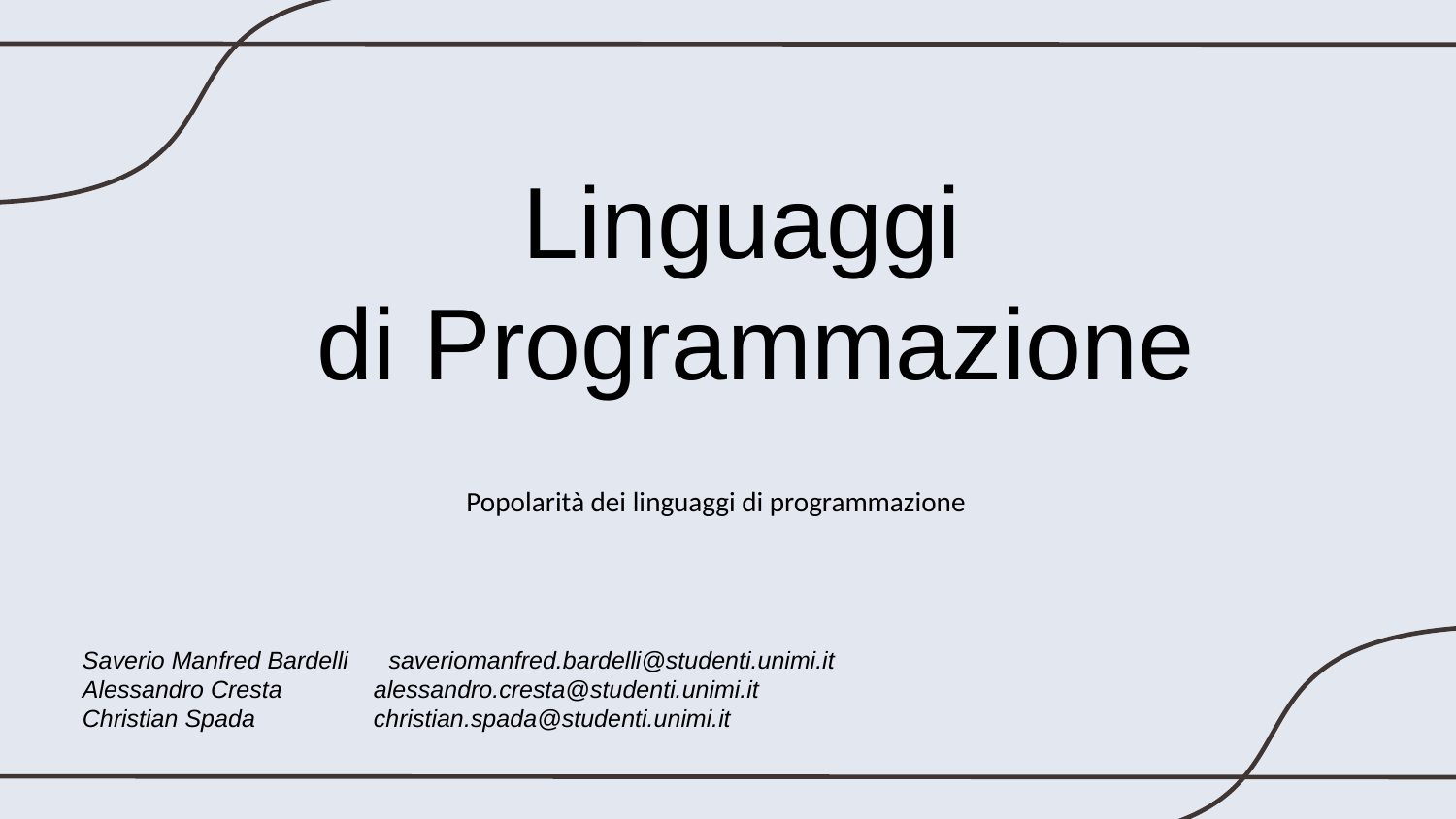

# Linguaggi di Programmazione
Popolarità dei linguaggi di programmazione
Saverio Manfred Bardelli      saveriomanfred.bardelli@studenti.unimi.it
Alessandro Cresta	alessandro.cresta@studenti.unimi.it
Christian Spada	christian.spada@studenti.unimi.it